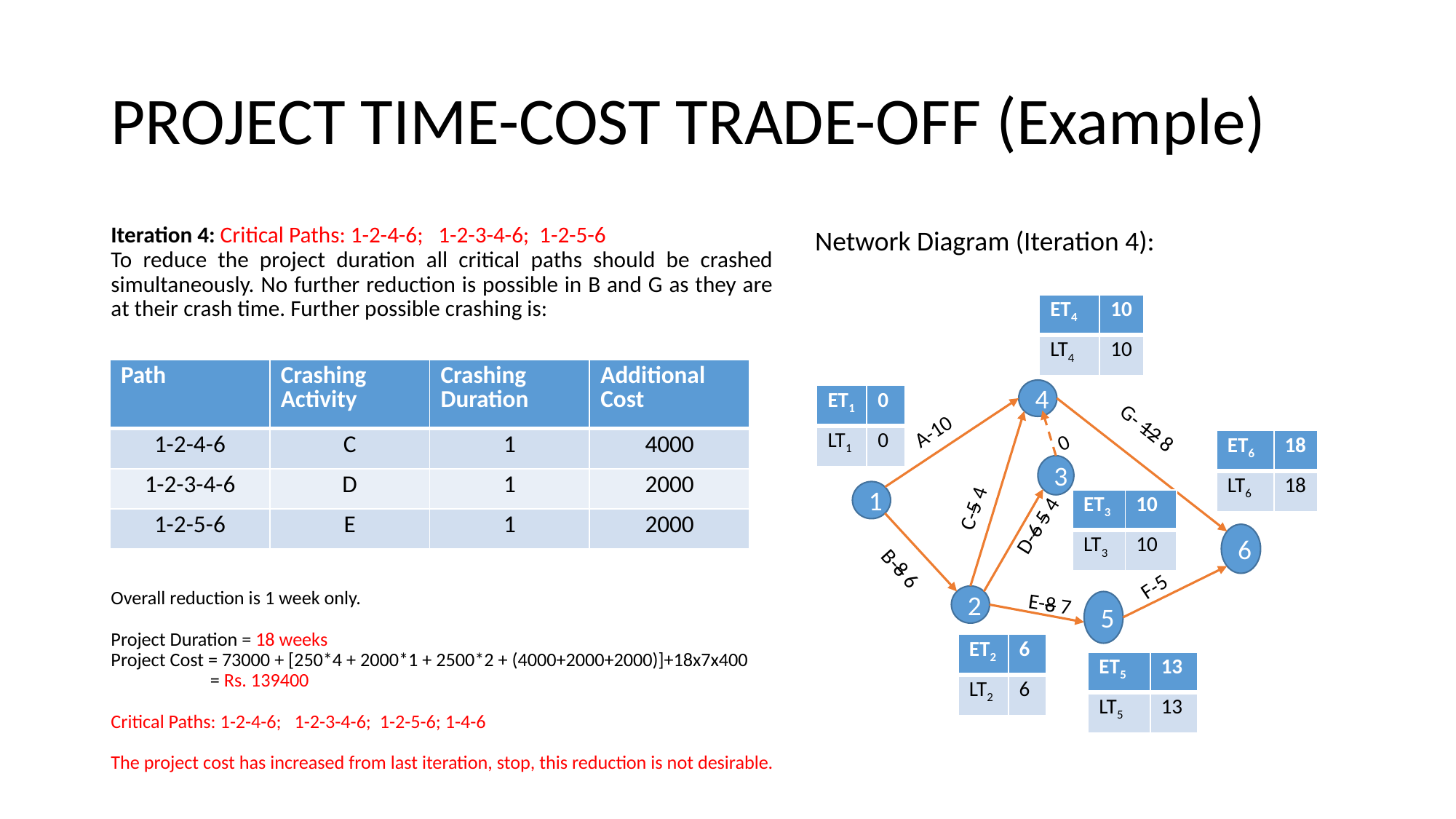

# PROJECT TIME-COST TRADE-OFF (Example)
Iteration 4: Critical Paths: 1-2-4-6;   1-2-3-4-6;  1-2-5-6
To reduce the project duration all critical paths should be crashed simultaneously. No further reduction is possible in B and G as they are at their crash time. Further possible crashing is:

Overall reduction is 1 week only.

Project Duration = 18 weeks
Project Cost = 73000 + [250*4 + 2000*1 + 2500*2 + (4000+2000+2000)]+18x7x400
	   = Rs. 139400

Critical Paths: 1-2-4-6;   1-2-3-4-6;  1-2-5-6; 1-4-6

The project cost has increased from last iteration, stop, this reduction is not desirable.

Network Diagram (Iteration 4):

| ET4 | 10 |
| --- | --- |
| LT4 | 10 |
| Path | Crashing Activity | Crashing Duration | Additional Cost |
| --- | --- | --- | --- |
| 1-2-4-6 | C | 1 | 4000 |
| 1-2-3-4-6 | D | 1 | 2000 |
| 1-2-5-6 | E | 1 | 2000 |
4
| ET1 | 0 |
| --- | --- |
| LT1 | 0 |
A-10
G- 12 8
0
| ET6 | 18 |
| --- | --- |
| LT6 | 18 |
3
1
C-5 4
| ET3 | 10 |
| --- | --- |
| LT3 | 10 |
D-6 5 4
6
B-8 6
F-5
E-8 7
2
5
| ET2 | 6 |
| --- | --- |
| LT2 | 6 |
| ET5 | 13 |
| --- | --- |
| LT5 | 13 |